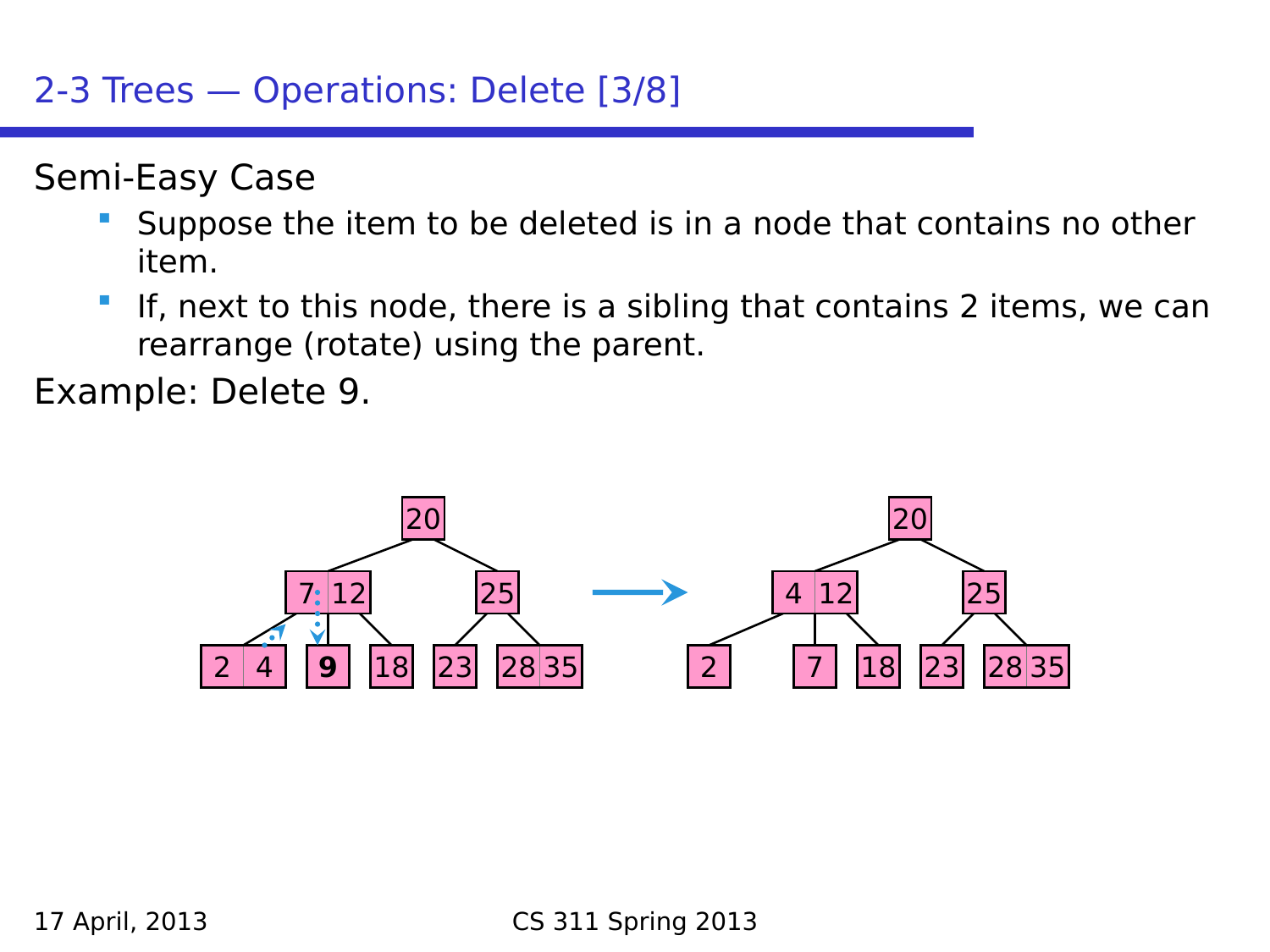

# 2-3 Trees — Operations: Delete [3/8]
Semi-Easy Case
Suppose the item to be deleted is in a node that contains no other item.
If, next to this node, there is a sibling that contains 2 items, we can rearrange (rotate) using the parent.
Example: Delete 9.
20
20

7

12
25
4

12
25

2

4
9
18
23
28

35
2
7
18
23
28

35
17 April, 2013
CS 311 Spring 2013